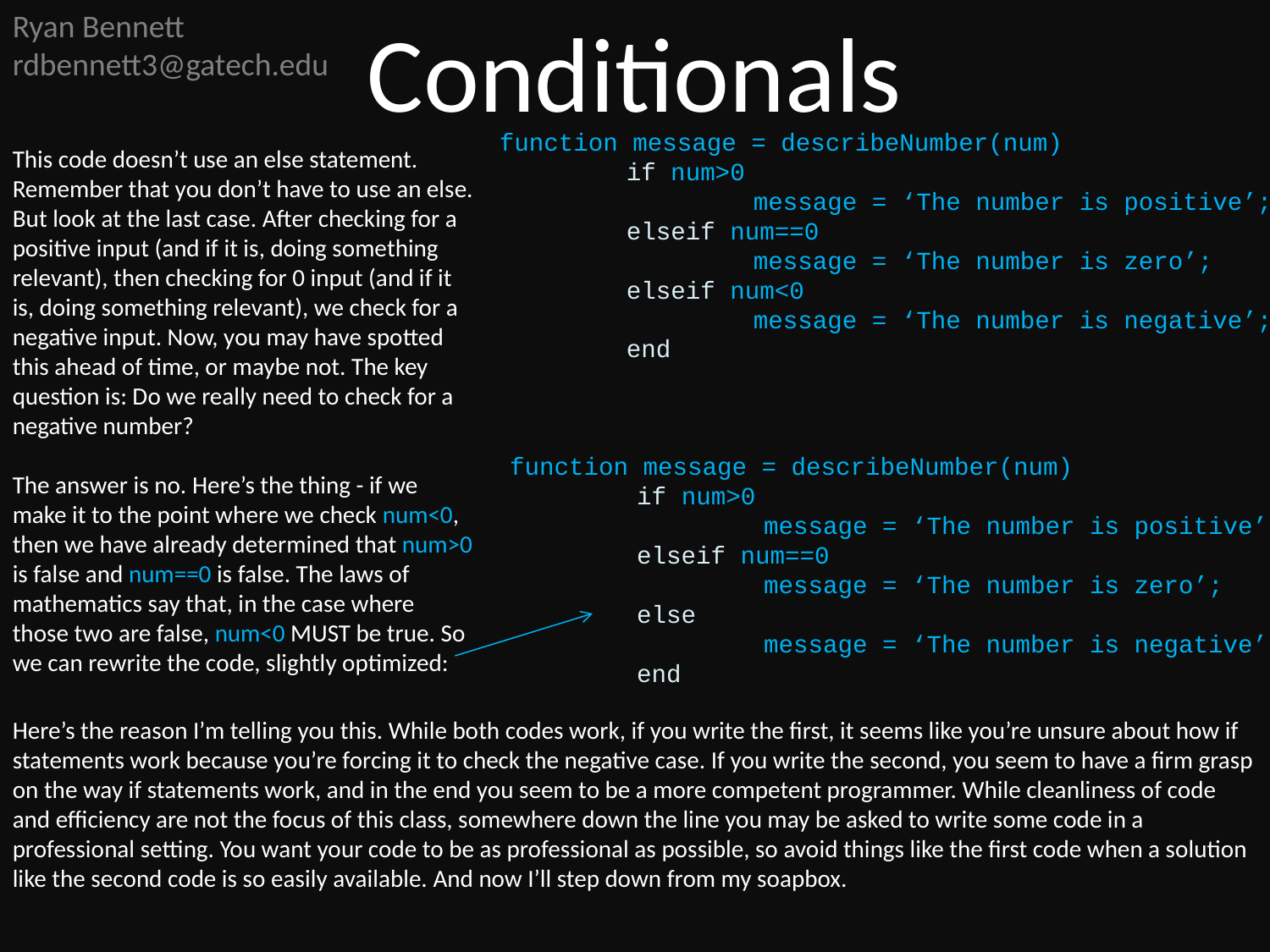

Ryan Bennett
rdbennett3@gatech.edu
Conditionals
function message = describeNumber(num)
	if num>0
		message = ‘The number is positive’;
	elseif num==0
		message = ‘The number is zero’;
	elseif num<0
		message = ‘The number is negative’;
	end

This code doesn’t use an else statement. Remember that you don’t have to use an else. But look at the last case. After checking for a positive input (and if it is, doing something relevant), then checking for 0 input (and if it is, doing something relevant), we check for a negative input. Now, you may have spotted this ahead of time, or maybe not. The key question is: Do we really need to check for a negative number?

The answer is no. Here’s the thing - if we make it to the point where we check num<0, then we have already determined that num>0 is false and num==0 is false. The laws of mathematics say that, in the case where those two are false, num<0 MUST be true. So we can rewrite the code, slightly optimized:

function message = describeNumber(num)
	if num>0
		message = ‘The number is positive’;
	elseif num==0
		message = ‘The number is zero’;
	else
		message = ‘The number is negative’;
	end

Here’s the reason I’m telling you this. While both codes work, if you write the first, it seems like you’re unsure about how if statements work because you’re forcing it to check the negative case. If you write the second, you seem to have a firm grasp on the way if statements work, and in the end you seem to be a more competent programmer. While cleanliness of code and efficiency are not the focus of this class, somewhere down the line you may be asked to write some code in a professional setting. You want your code to be as professional as possible, so avoid things like the first code when a solution like the second code is so easily available. And now I’ll step down from my soapbox.